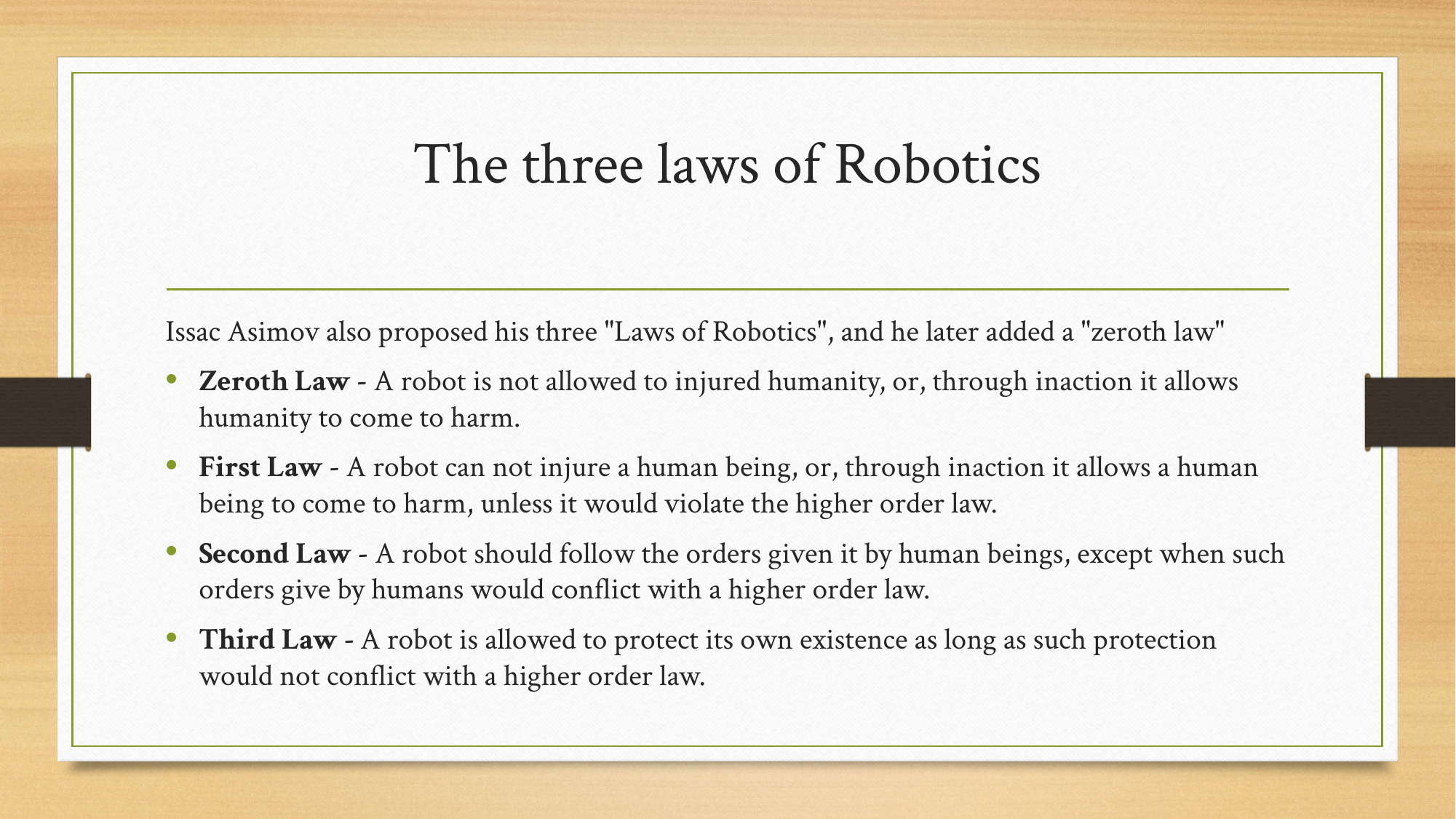

# The three laws of Robotics
Issac Asimov also proposed his three "Laws of Robotics", and he later added a "zeroth law"
Zeroth Law - A robot is not allowed to injured humanity, or, through inaction it allows humanity to come to harm.
First Law - A robot can not injure a human being, or, through inaction it allows a human being to come to harm, unless it would violate the higher order law.
Second Law - A robot should follow the orders given it by human beings, except when such orders give by humans would conflict with a higher order law.
Third Law - A robot is allowed to protect its own existence as long as such protection would not conflict with a higher order law.